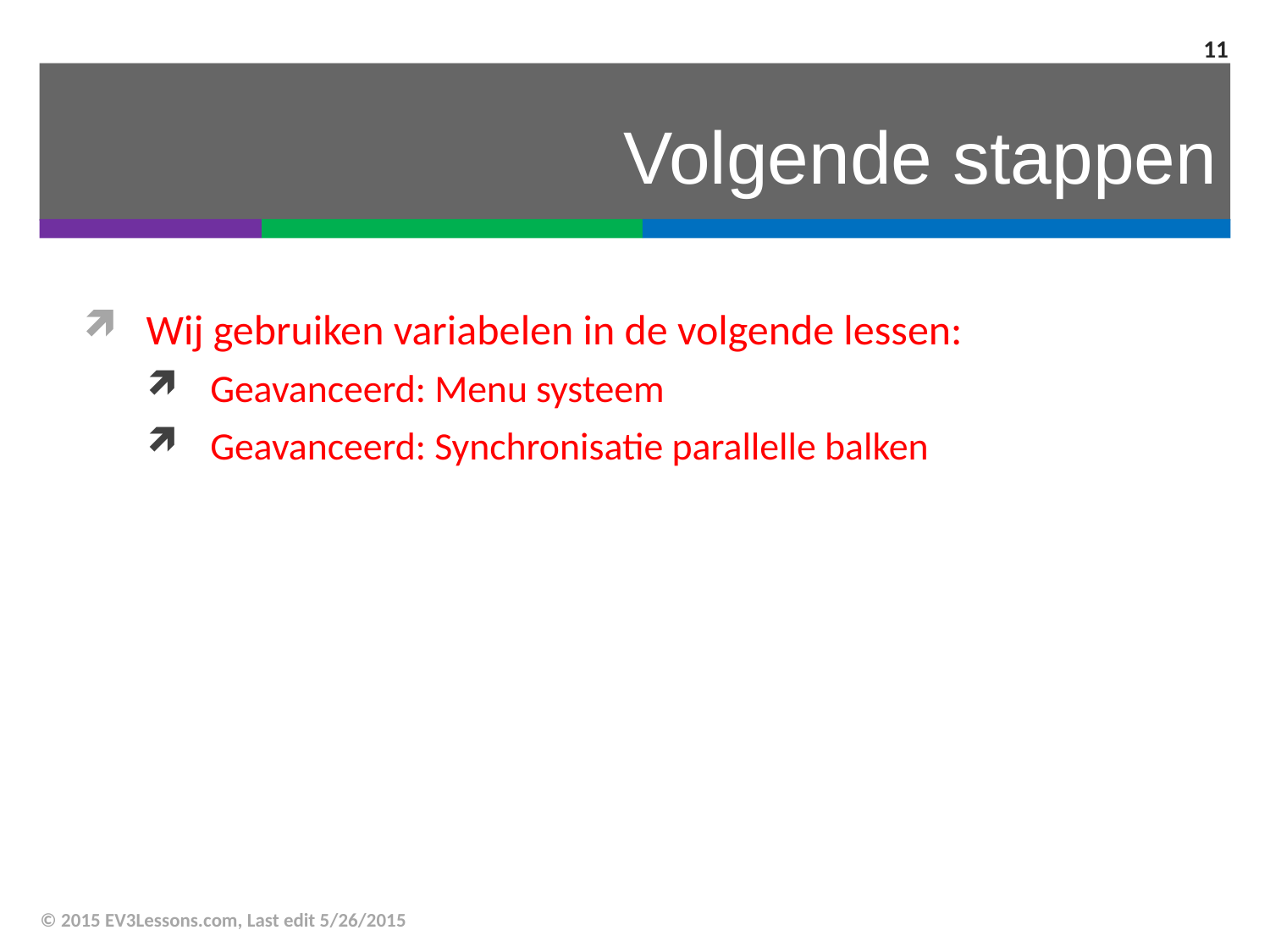

11
# Volgende stappen
Wij gebruiken variabelen in de volgende lessen:
Geavanceerd: Menu systeem
Geavanceerd: Synchronisatie parallelle balken
© 2015 EV3Lessons.com, Last edit 5/26/2015